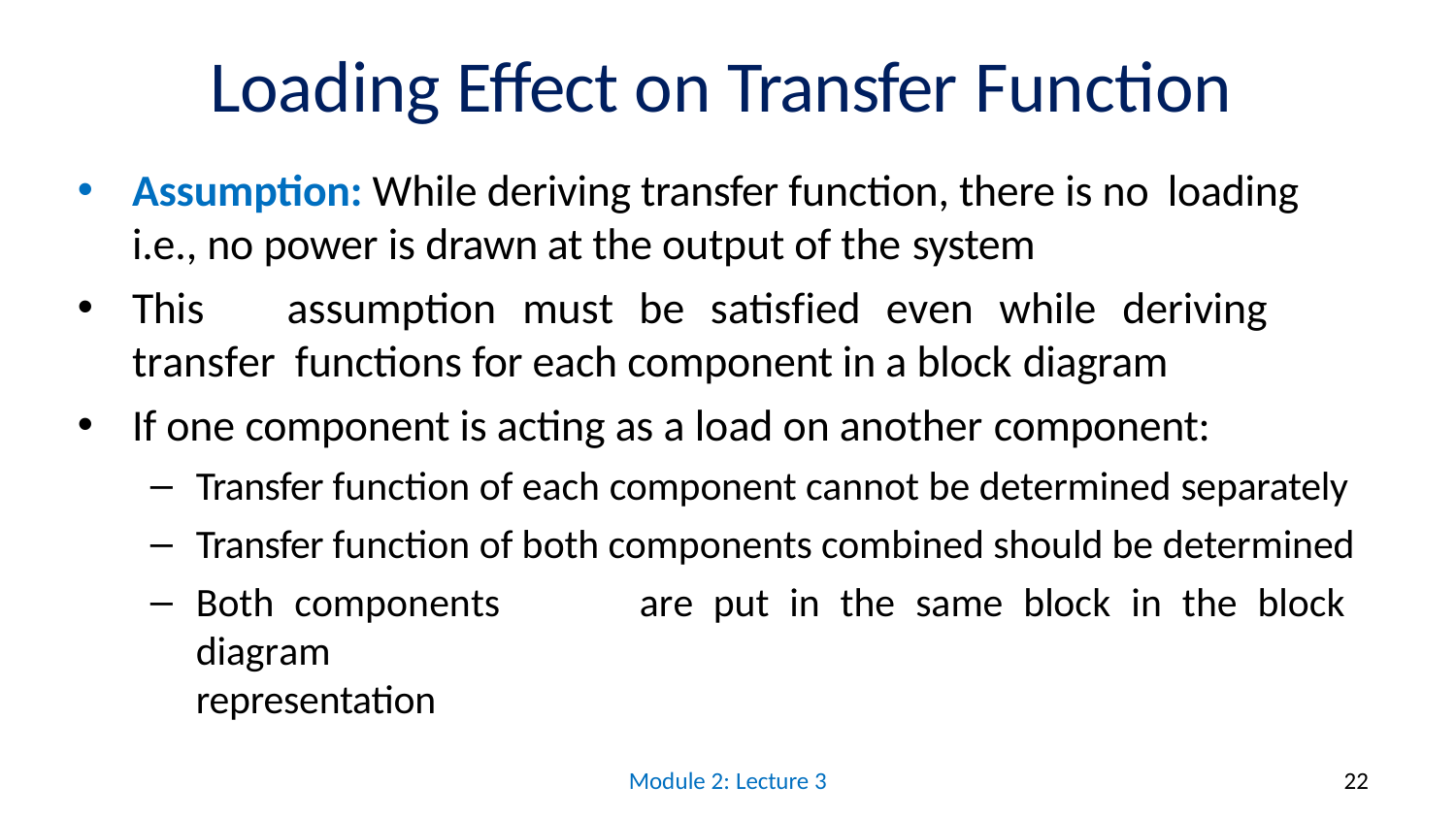

# Loading Effect on Transfer Function
Assumption: While deriving transfer function, there is no loading
i.e., no power is drawn at the output of the system
This	assumption	must	be	satisfied	even	while	deriving	transfer  functions for each component in a block diagram
If one component is acting as a load on another component:
Transfer function of each component cannot be determined separately
Transfer function of both components combined should be determined
Both  components	are	put  in	the  same	block  in	the  block	diagram
representation
Module 2: Lecture 3
22